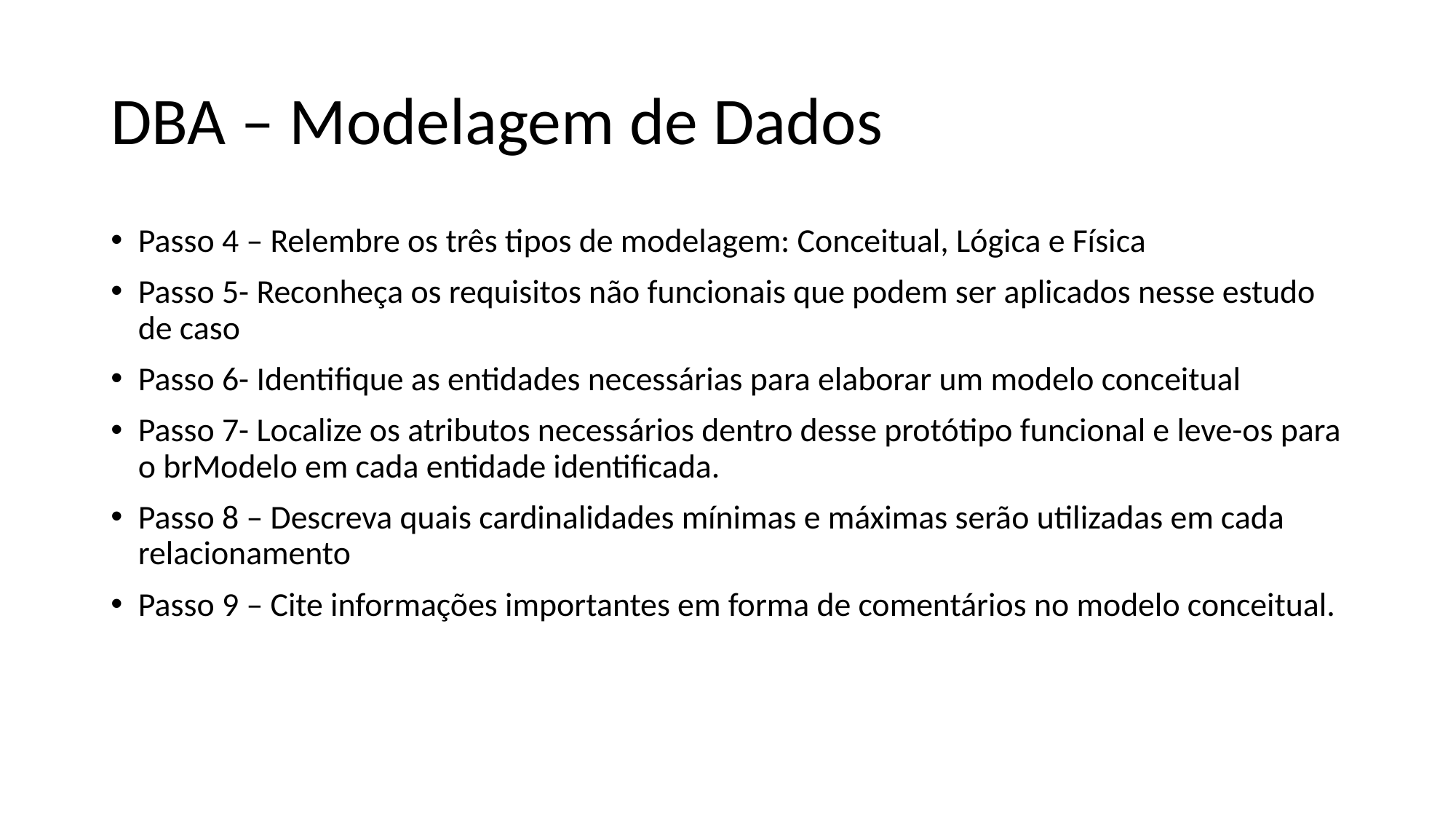

# DBA – Modelagem de Dados
Passo 4 – Relembre os três tipos de modelagem: Conceitual, Lógica e Física
Passo 5- Reconheça os requisitos não funcionais que podem ser aplicados nesse estudo de caso
Passo 6- Identifique as entidades necessárias para elaborar um modelo conceitual
Passo 7- Localize os atributos necessários dentro desse protótipo funcional e leve-os para o brModelo em cada entidade identificada.
Passo 8 – Descreva quais cardinalidades mínimas e máximas serão utilizadas em cada relacionamento
Passo 9 – Cite informações importantes em forma de comentários no modelo conceitual.